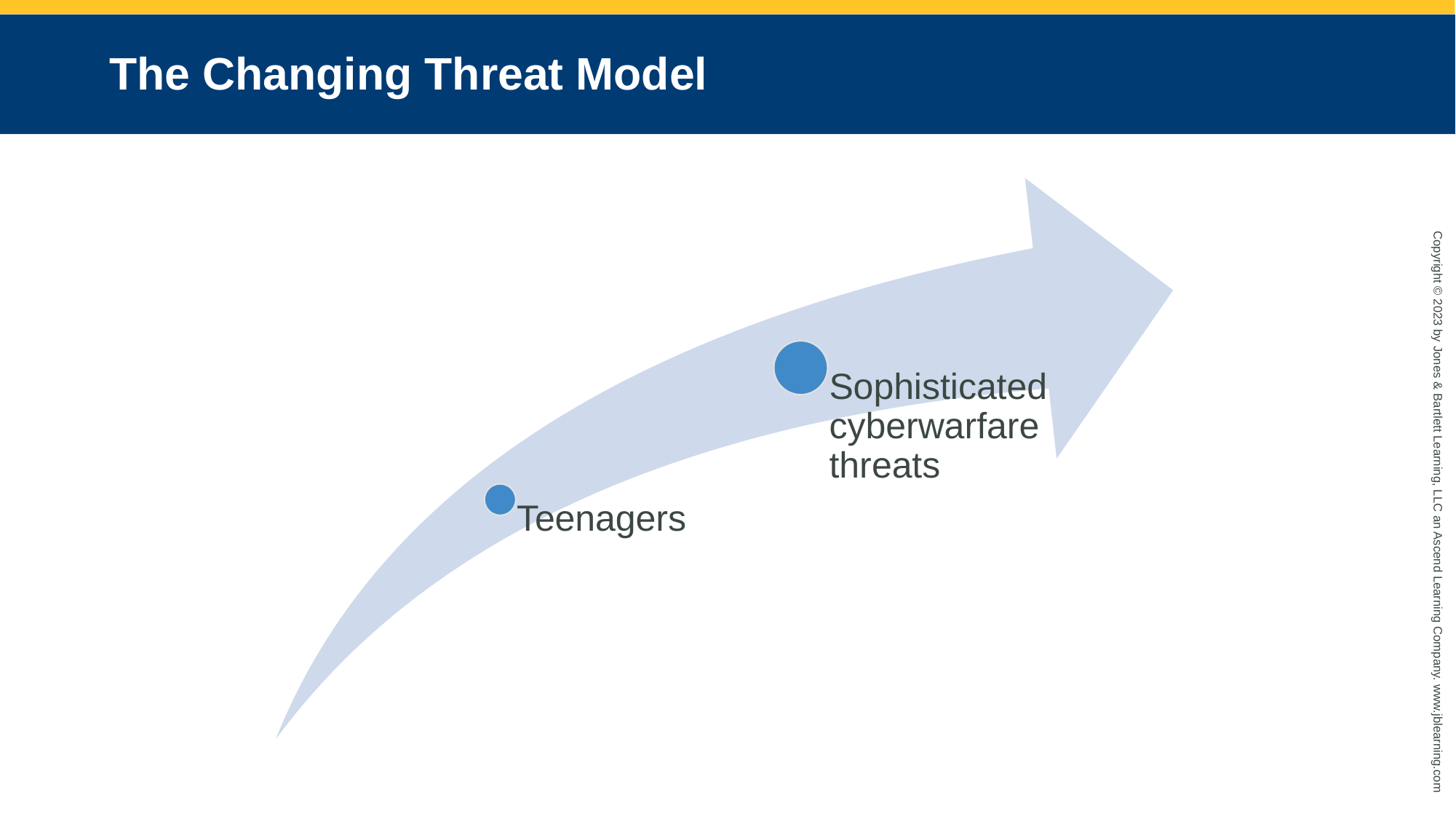

# The Changing Threat Model
Teenagers
Sophisticated cyberwarfare threats